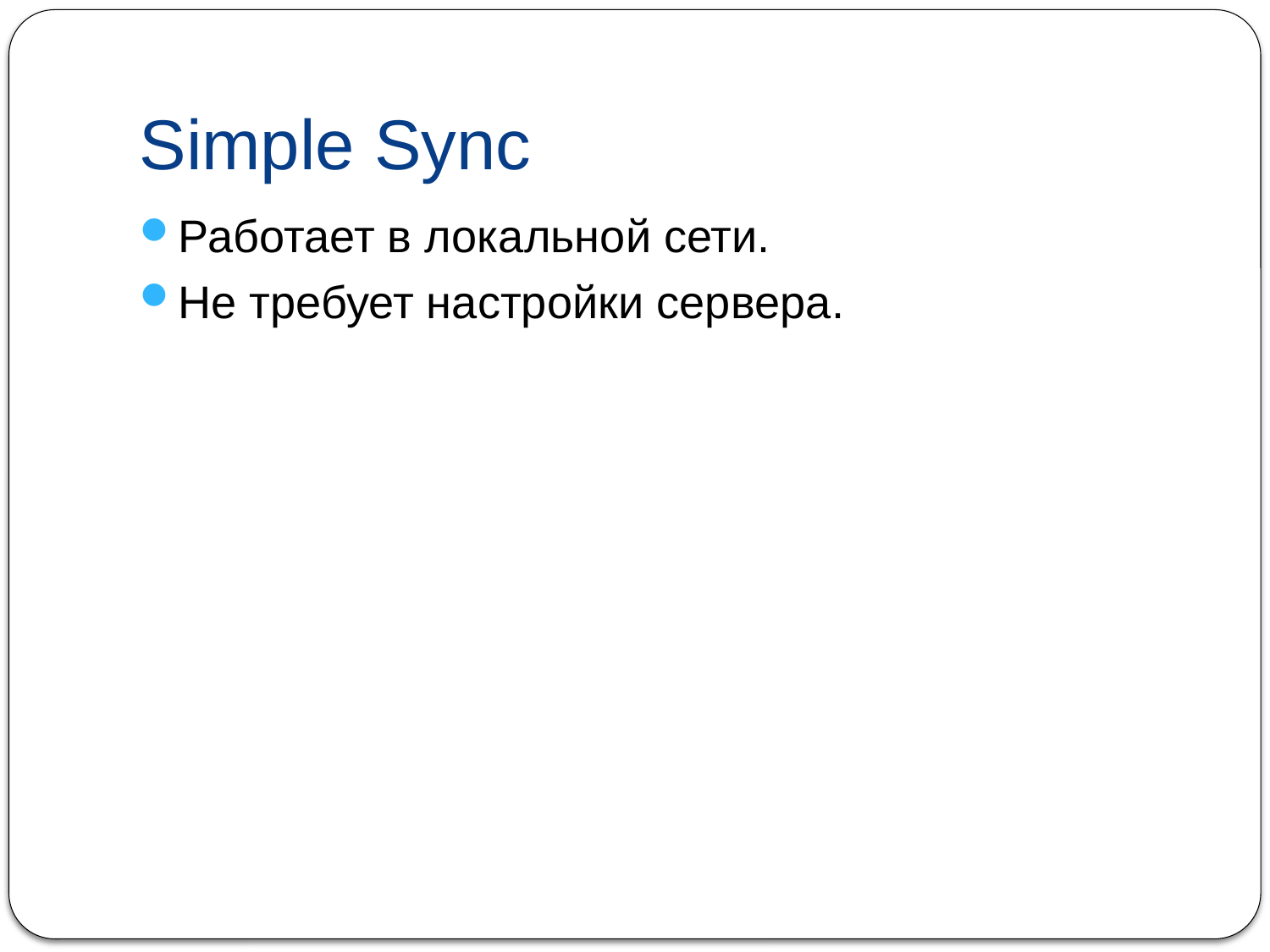

# Simple Sync
Работает в локальной сети.
Не требует настройки сервера.